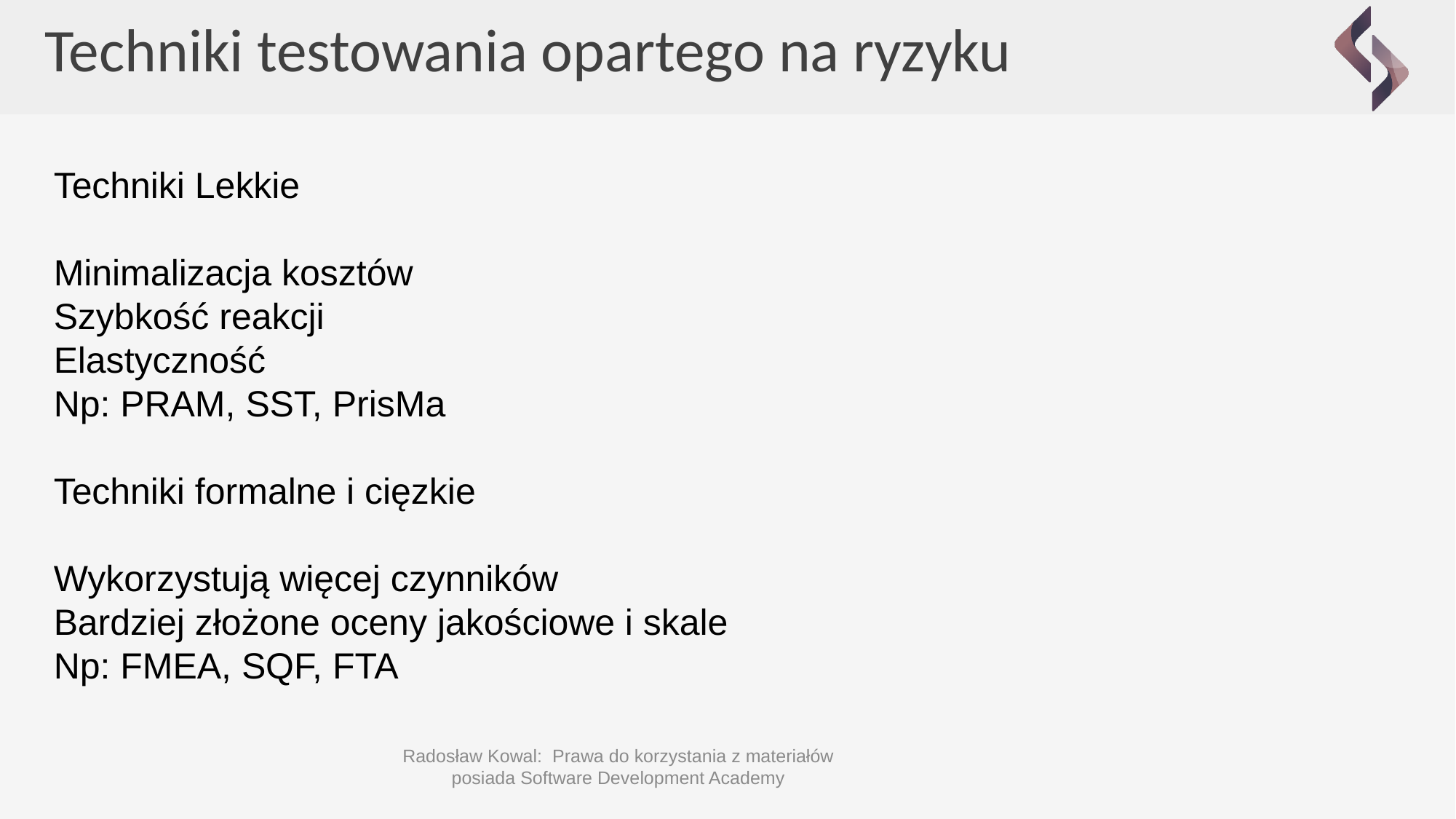

Techniki testowania opartego na ryzyku
Techniki Lekkie

Minimalizacja kosztów
Szybkość reakcji
Elastyczność
Np: PRAM, SST, PrisMa

Techniki formalne i cięzkie

Wykorzystują więcej czynników
Bardziej złożone oceny jakościowe i skale
Np: FMEA, SQF, FTA
Radosław Kowal:  Prawa do korzystania z materiałów posiada Software Development Academy